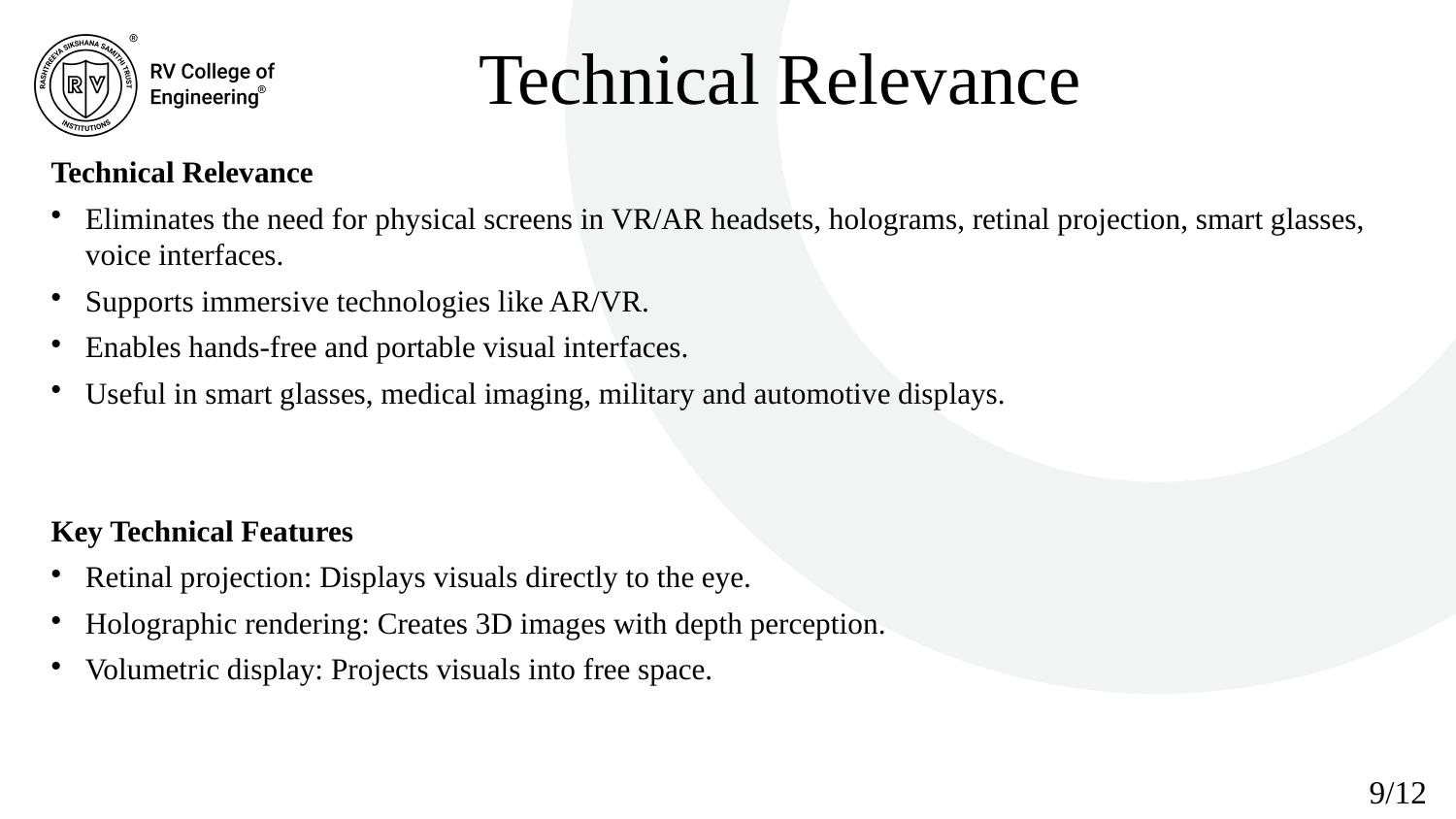

Technical Relevance
Technical Relevance
Eliminates the need for physical screens in VR/AR headsets, holograms, retinal projection, smart glasses, voice interfaces.
Supports immersive technologies like AR/VR.
Enables hands-free and portable visual interfaces.
Useful in smart glasses, medical imaging, military and automotive displays.

Key Technical Features
Retinal projection: Displays visuals directly to the eye.
Holographic rendering: Creates 3D images with depth perception.
Volumetric display: Projects visuals into free space.

 9/12